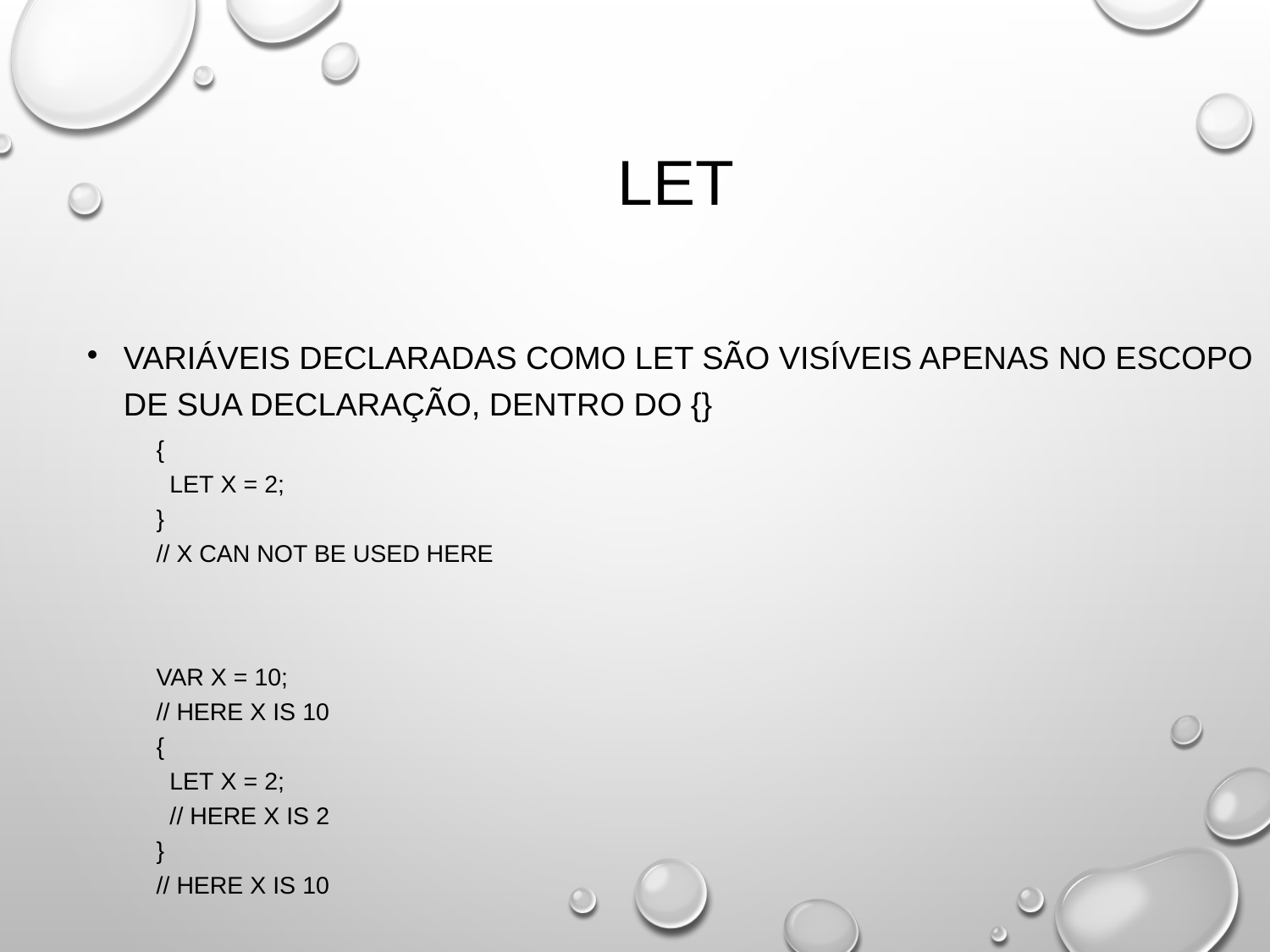

# Let
Variáveis declaradas como let são visíveis apenas no escopo de sua declaração, dentro do {}
{ 
  let x = 2;
}
// x can NOT be used here

var x = 10;
// Here x is 10
{ 
  let x = 2;
  // Here x is 2
}
// Here x is 10